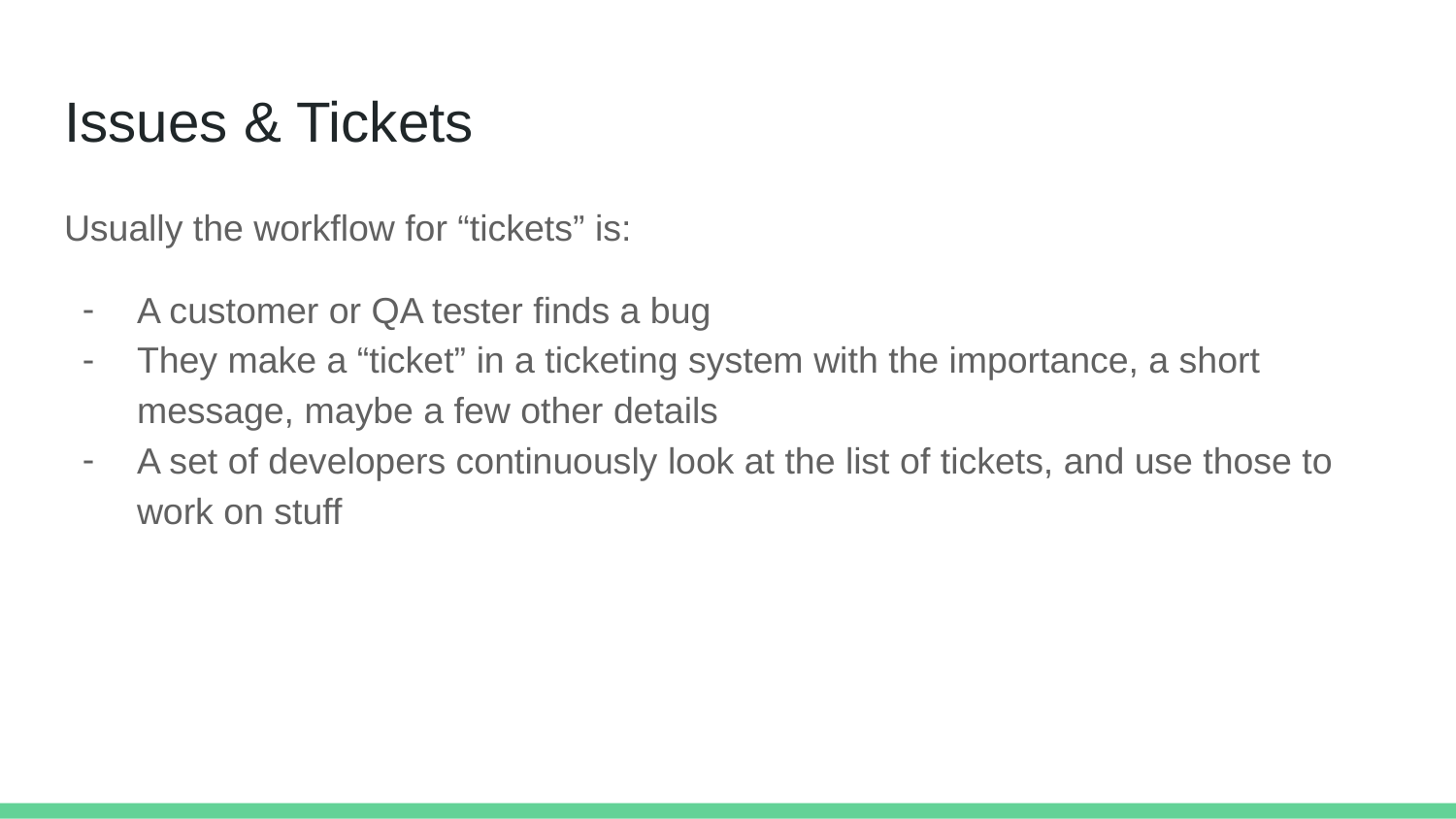

# Issues & Tickets
Usually the workflow for “tickets” is:
A customer or QA tester finds a bug
They make a “ticket” in a ticketing system with the importance, a short message, maybe a few other details
A set of developers continuously look at the list of tickets, and use those to work on stuff